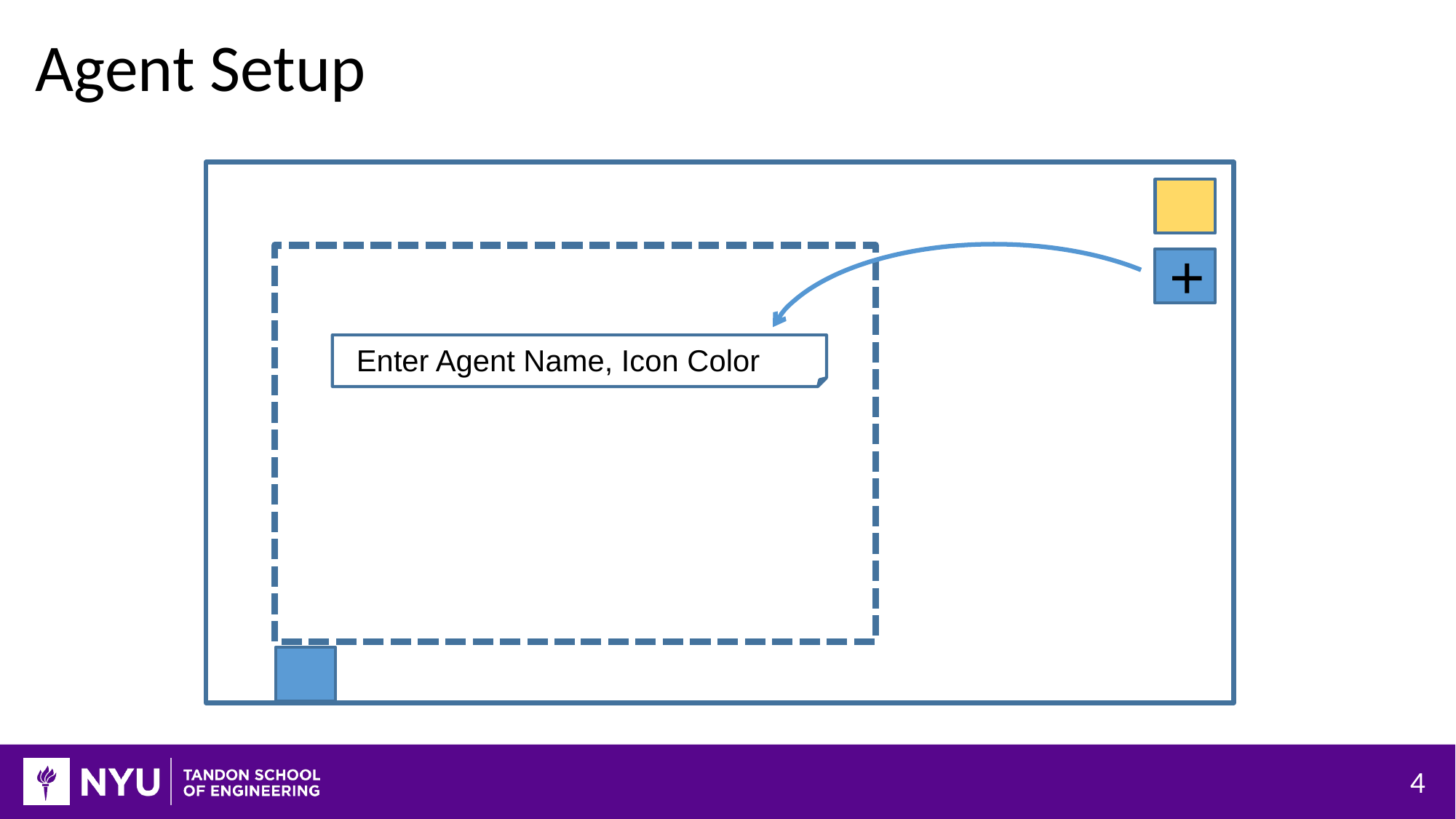

# Agent Setup

+

Enter Agent Name, Icon Color

4